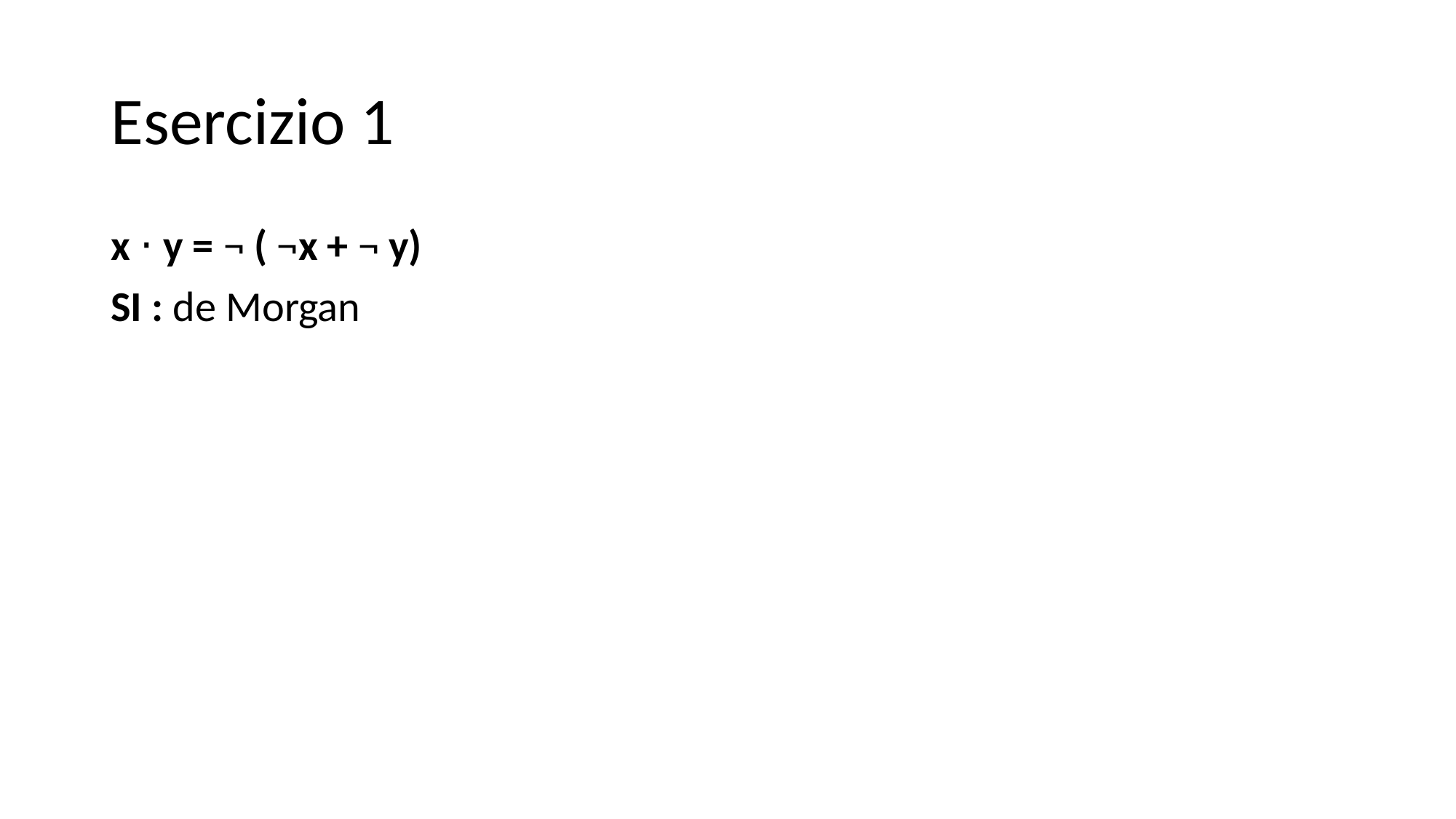

# Esercizio 1
x ⋅ y = ¬ ( ¬x + ¬ y)
SI : de Morgan